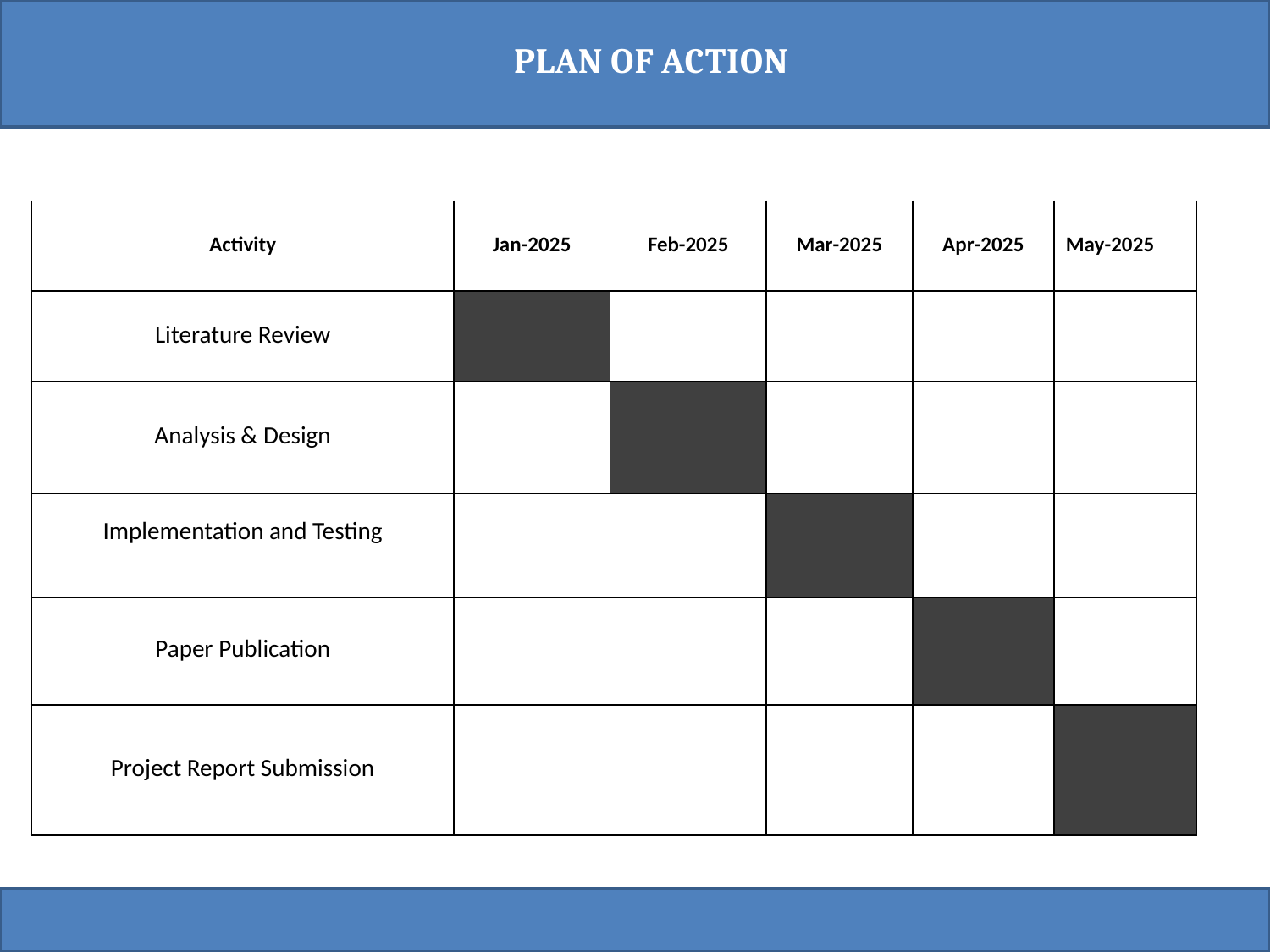

PLAN OF ACTION
| Activity | Jan-2025 | Feb-2025 | Mar-2025 | Apr-2025 | May-2025 |
| --- | --- | --- | --- | --- | --- |
| Literature Review |  |  |  |  |  |
| Analysis & Design |  |  |  |  |  |
| Implementation and Testing | d |  |  |  |  |
| Paper Publication |  |  |  |  |  |
| Project Report Submission |  |  |  |  |  |